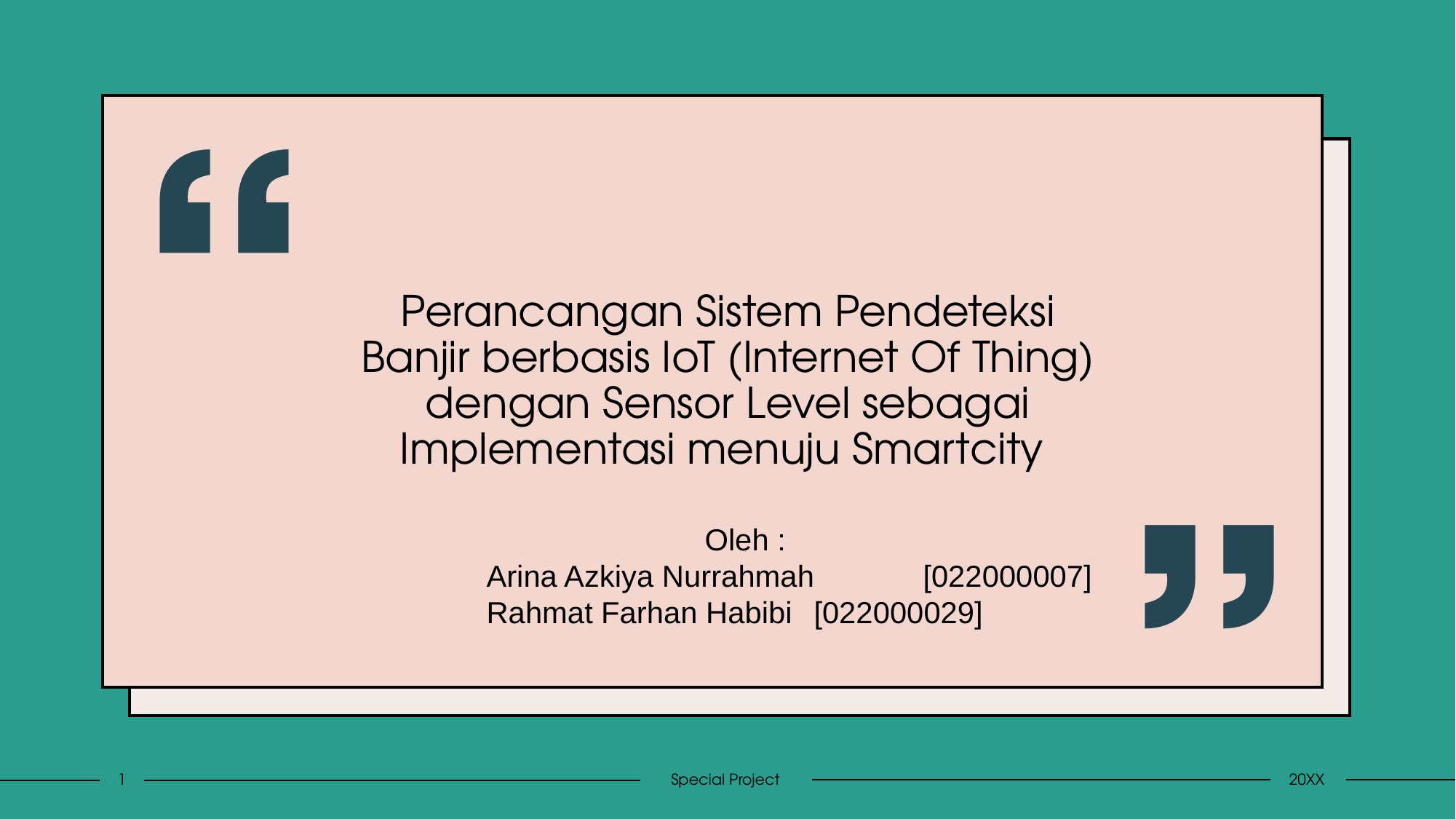

“
# Perancangan Sistem Pendeteksi Banjir berbasis IoT (Internet Of Thing) dengan Sensor Level sebagai Implementasi menuju Smartcity
”
		Oleh :
Arina Azkiya Nurrahmah	[022000007]
Rahmat Farhan Habibi	[022000029]

1
Special Project
20XX